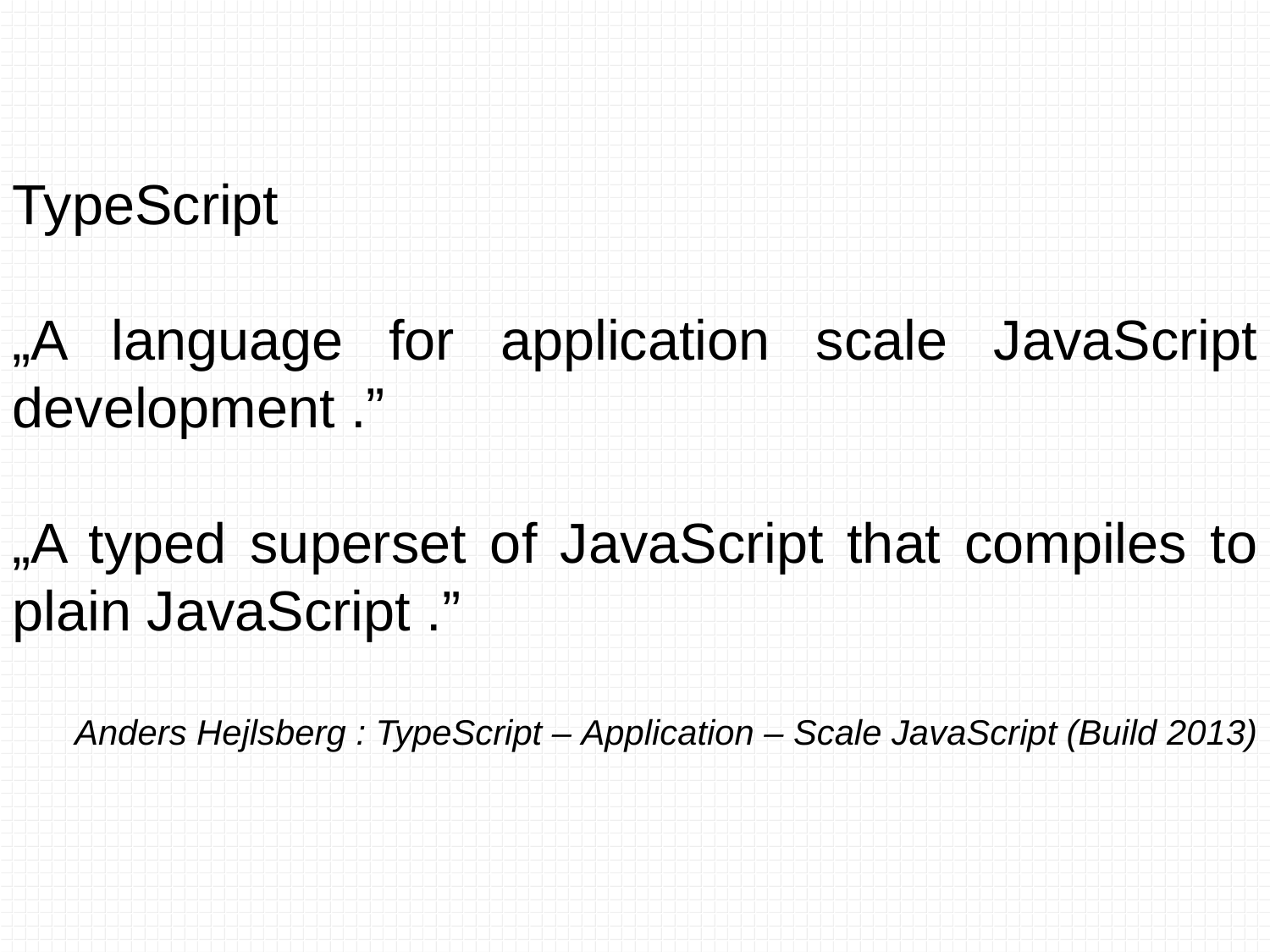

TypeScript

„A language for application scale JavaScript development .”

„A typed superset of JavaScript that compiles to plain JavaScript .”

Anders Hejlsberg : TypeScript – Application – Scale JavaScript (Build 2013)